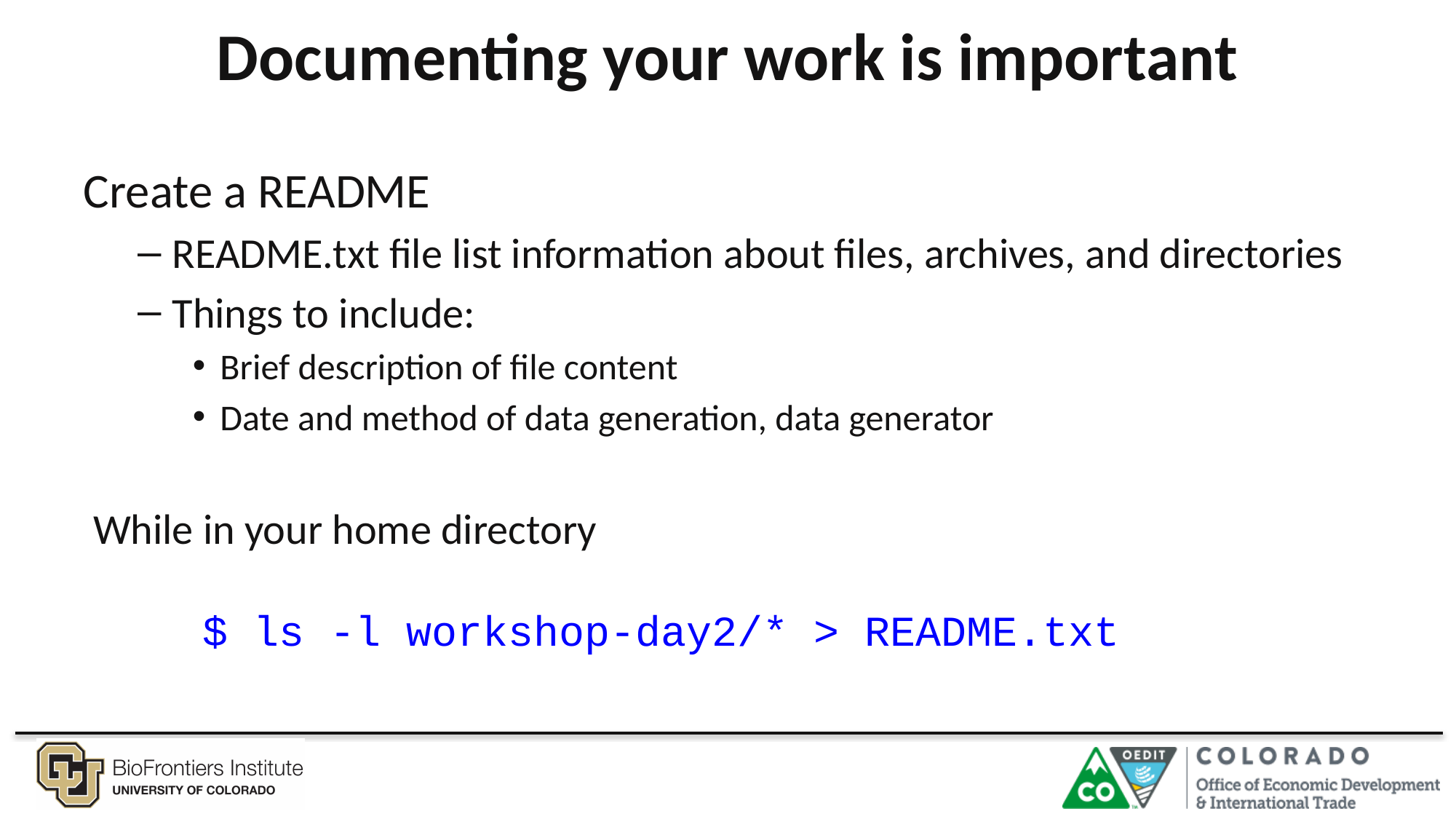

# Documenting your work is important
Create a README
README.txt file list information about files, archives, and directories
Things to include:
Brief description of file content
Date and method of data generation, data generator

While in your home directory

	$ ls -l workshop-day2/* > README.txt